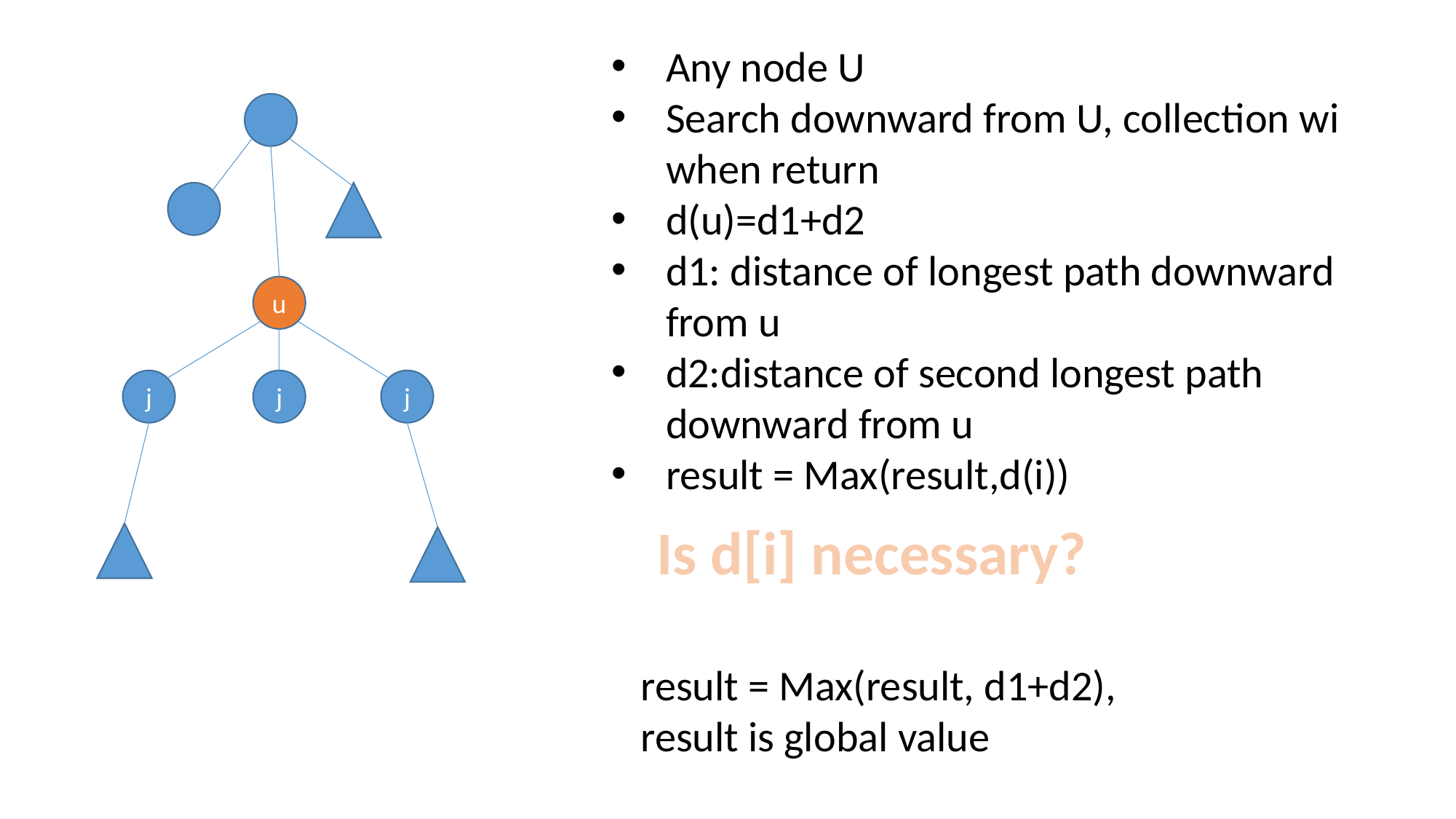

Any node U
Search downward from U, collection wi when return
d(u)=d1+d2
d1: distance of longest path downward from u
d2:distance of second longest path downward from u
result = Max(result,d(i))

u
j
j
j
Is d[i] necessary?

result = Max(result, d1+d2), result is global value